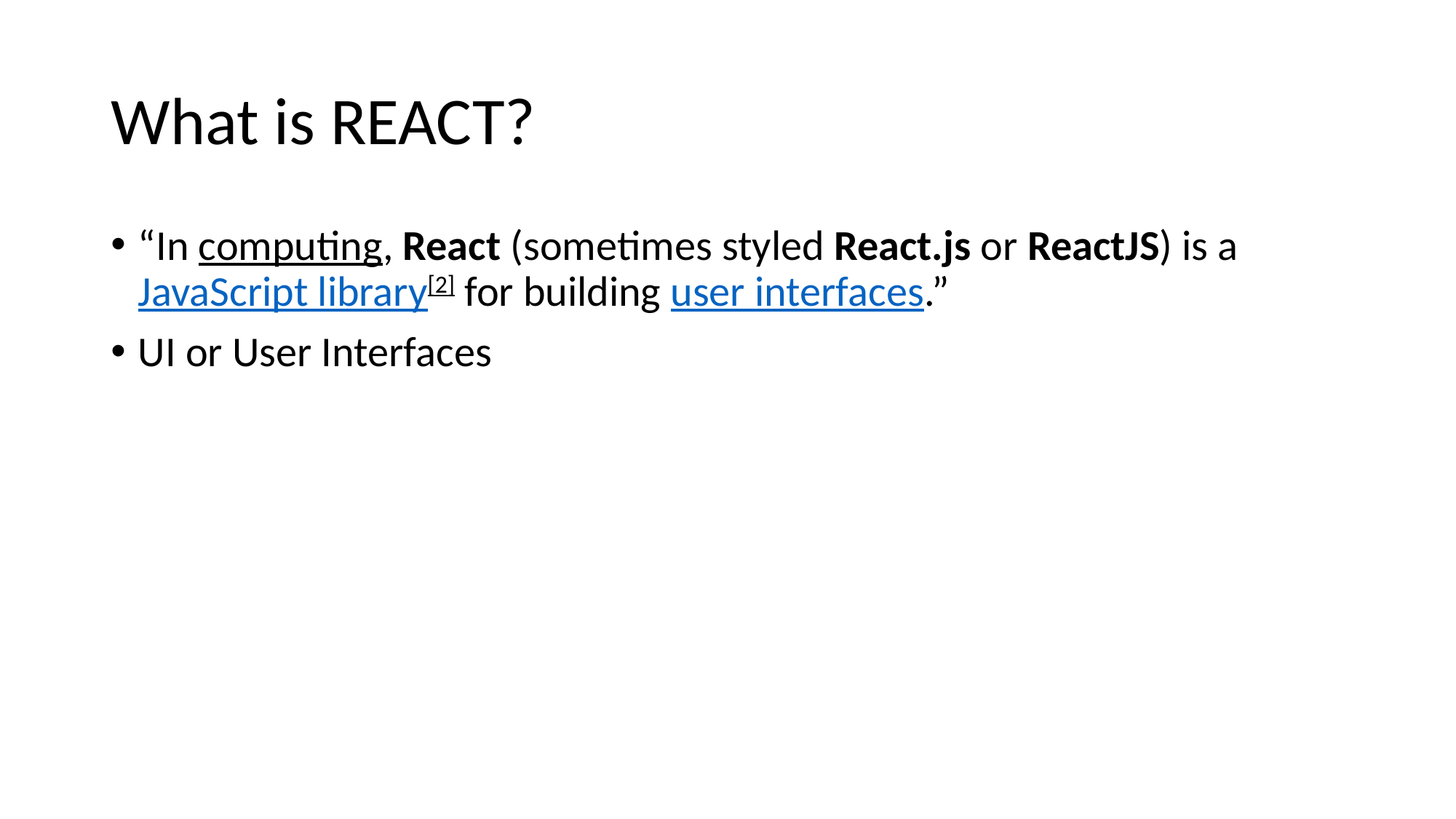

# What is REACT?
“In computing, React (sometimes styled React.js or ReactJS) is a JavaScript library[2] for building user interfaces.”
UI or User Interfaces